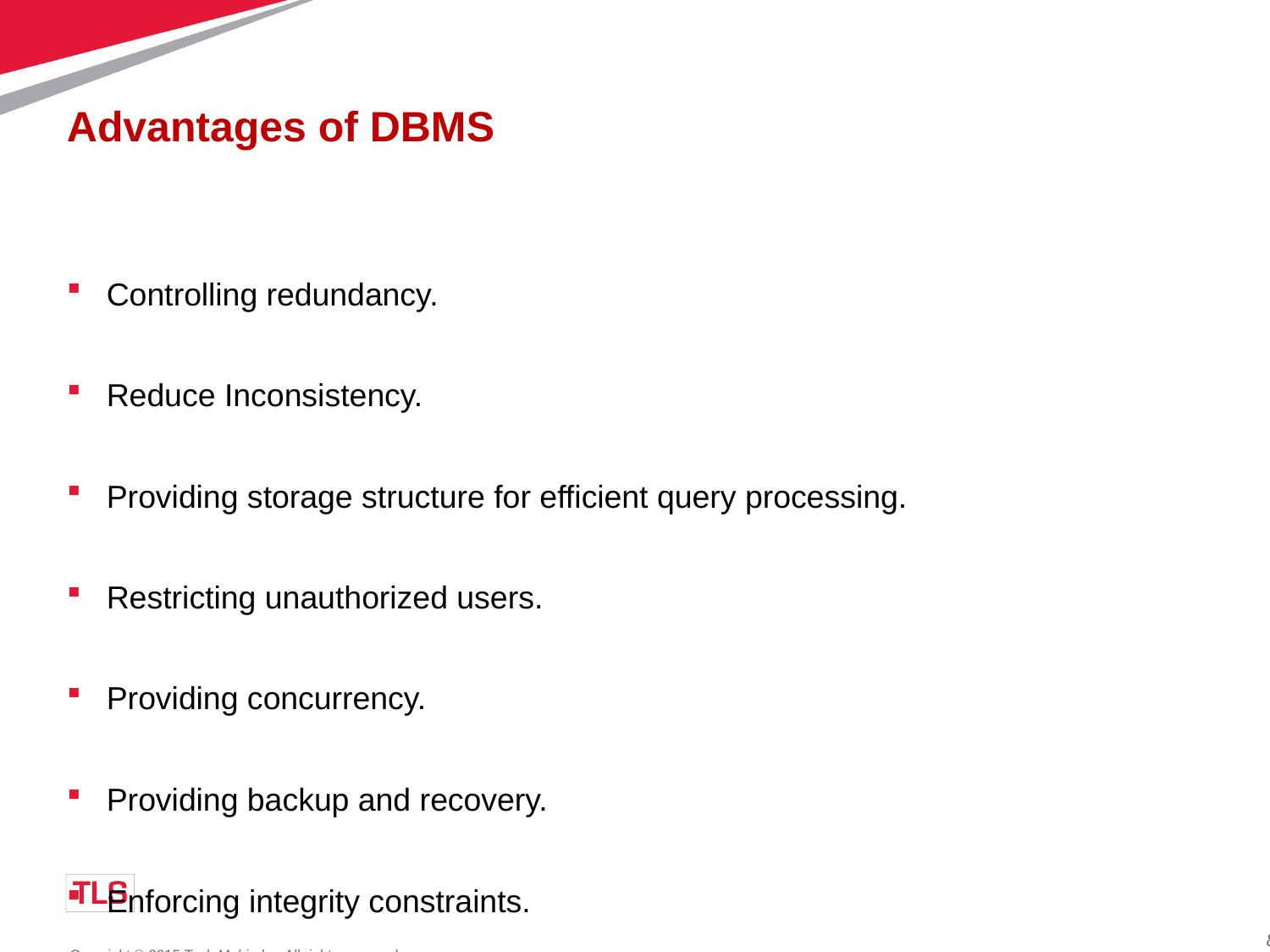

# Advantages of DBMS
Controlling redundancy.

Reduce Inconsistency.

Providing storage structure for efficient query processing.

Restricting unauthorized users.

Providing concurrency.

Providing backup and recovery.

Enforcing integrity constraints.